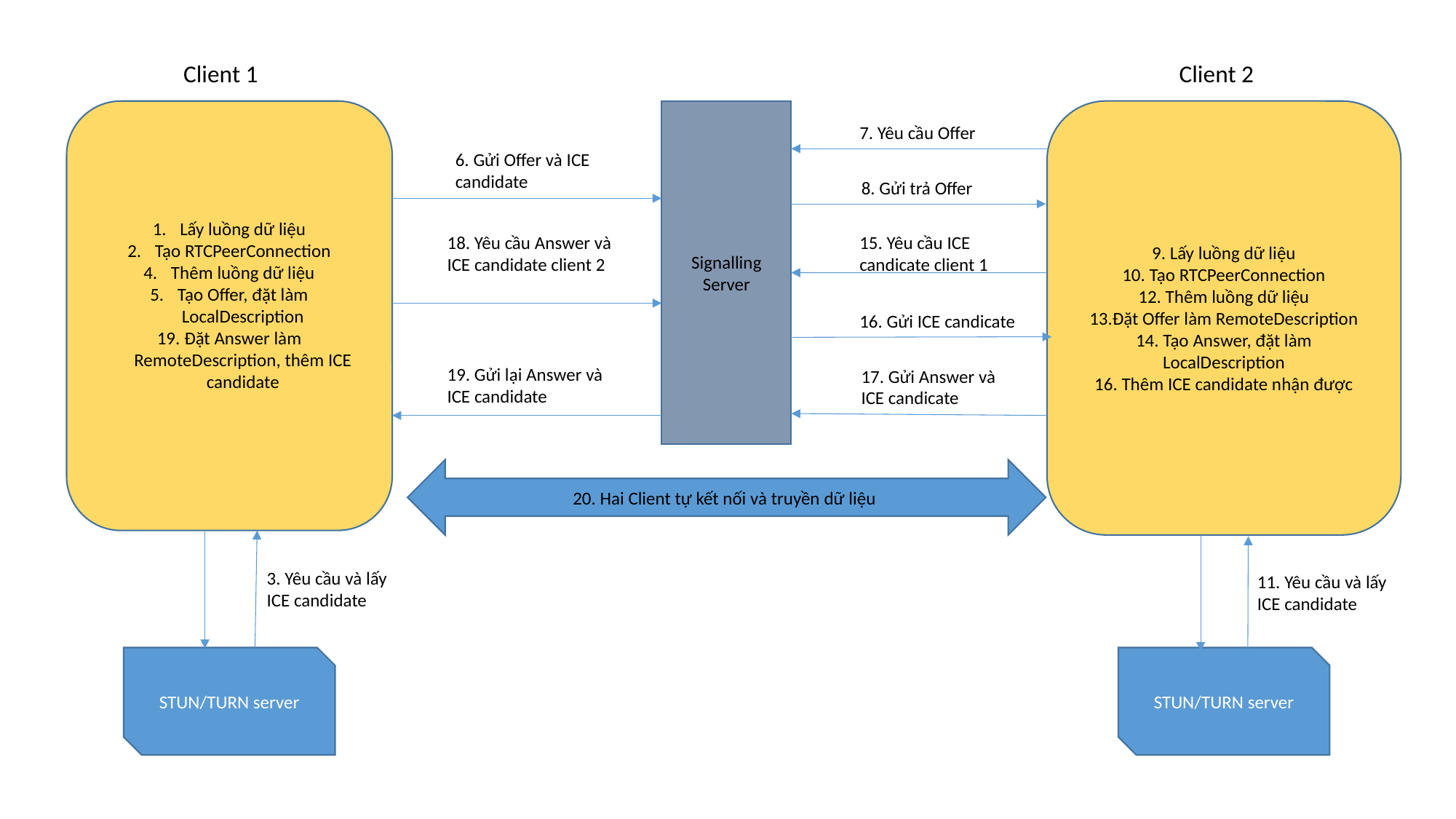

Client 1
Client 2
Lấy luồng dữ liệu
Tạo RTCPeerConnection
Thêm luồng dữ liệu
Tạo Offer, đặt làm LocalDescription
Đặt Answer làm RemoteDescription, thêm ICE candidate

Signalling Server
9. Lấy luồng dữ liệu
10. Tạo RTCPeerConnection
12. Thêm luồng dữ liệu
13.Đặt Offer làm RemoteDescription
14. Tạo Answer, đặt làm LocalDescription
16. Thêm ICE candidate nhận được
7. Yêu cầu Offer
6. Gửi Offer và ICE candidate
8. Gửi trả Offer
18. Yêu cầu Answer và ICE candidate client 2
15. Yêu cầu ICE candicate client 1
16. Gửi ICE candicate
19. Gửi lại Answer và ICE candidate
17. Gửi Answer và ICE candicate
20. Hai Client tự kết nối và truyền dữ liệu
3. Yêu cầu và lấy ICE candidate
11. Yêu cầu và lấy ICE candidate
STUN/TURN server
STUN/TURN server